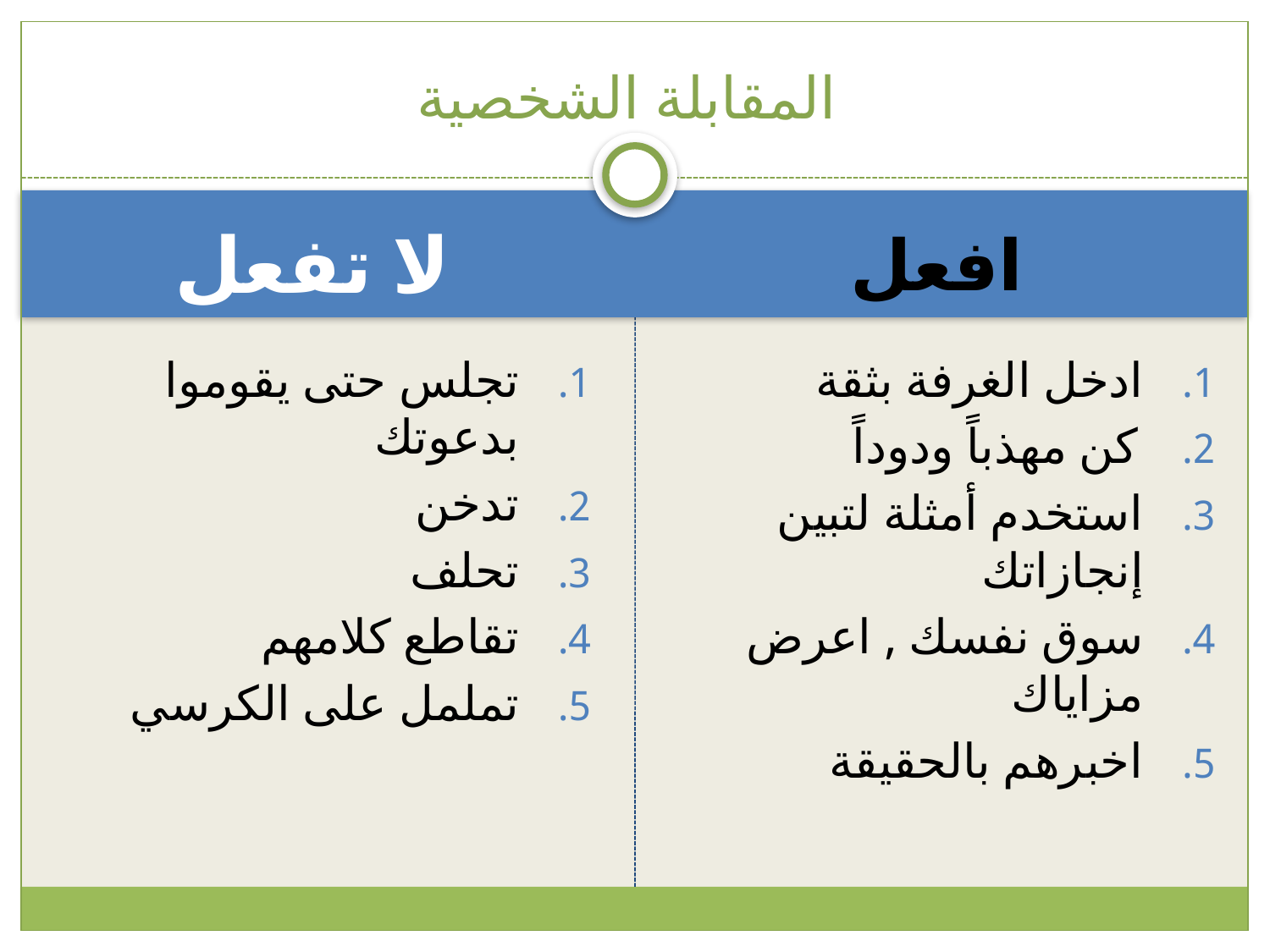

# المقابلة الشخصية
لا تفعل
افعل
تجلس حتى يقوموا بدعوتك
تدخن
تحلف
تقاطع كلامهم
تململ على الكرسي
ادخل الغرفة بثقة
كن مهذباً ودوداً
استخدم أمثلة لتبين إنجازاتك
سوق نفسك , اعرض مزاياك
اخبرهم بالحقيقة